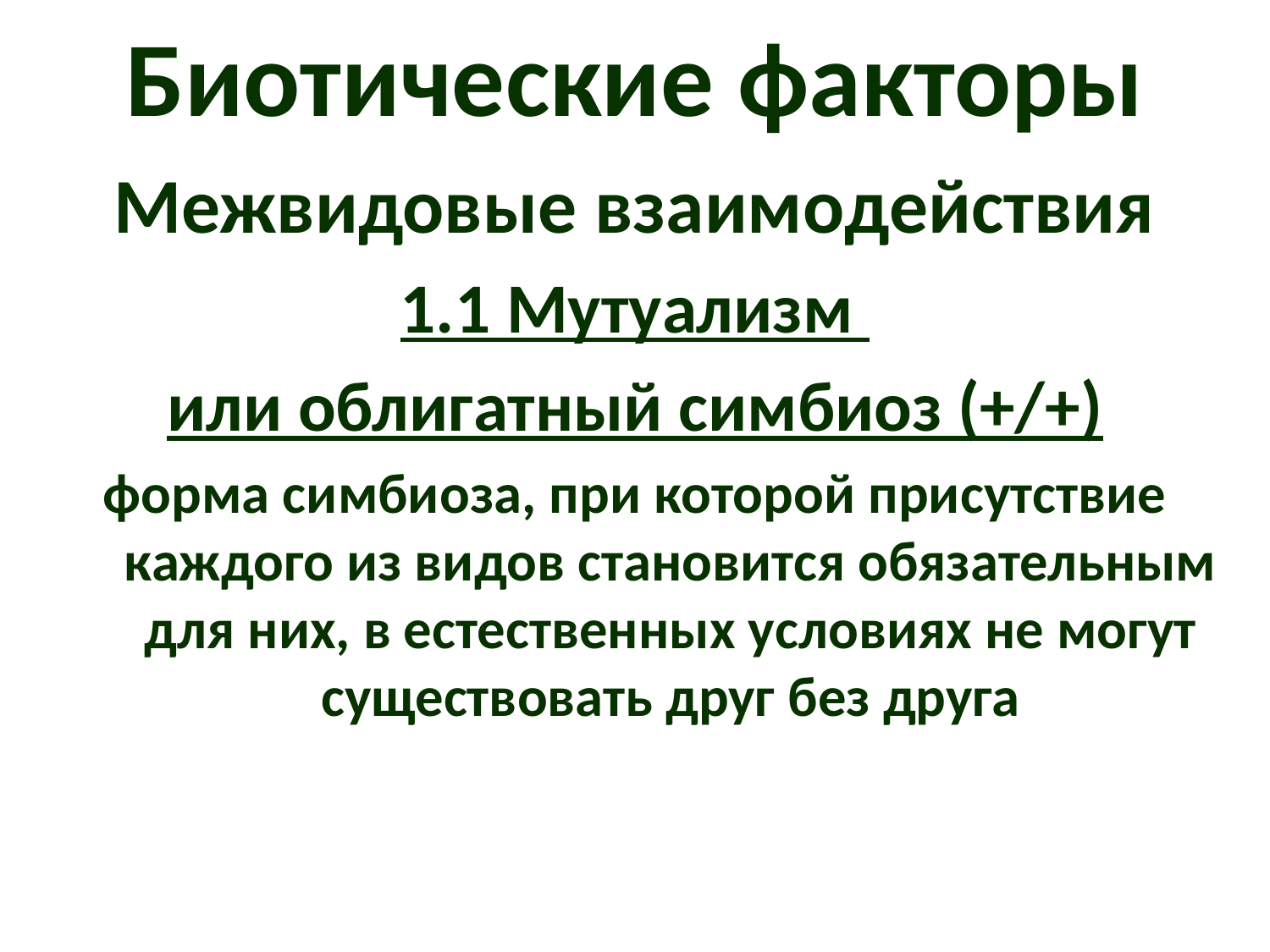

# Биотические факторы
Межвидовые взаимодействия
1.1 Мутуализм
или облигатный симбиоз (+/+)
форма симбиоза, при которой присутствие каждого из видов становится обязательным для них, в естественных условиях не могут существовать друг без друга